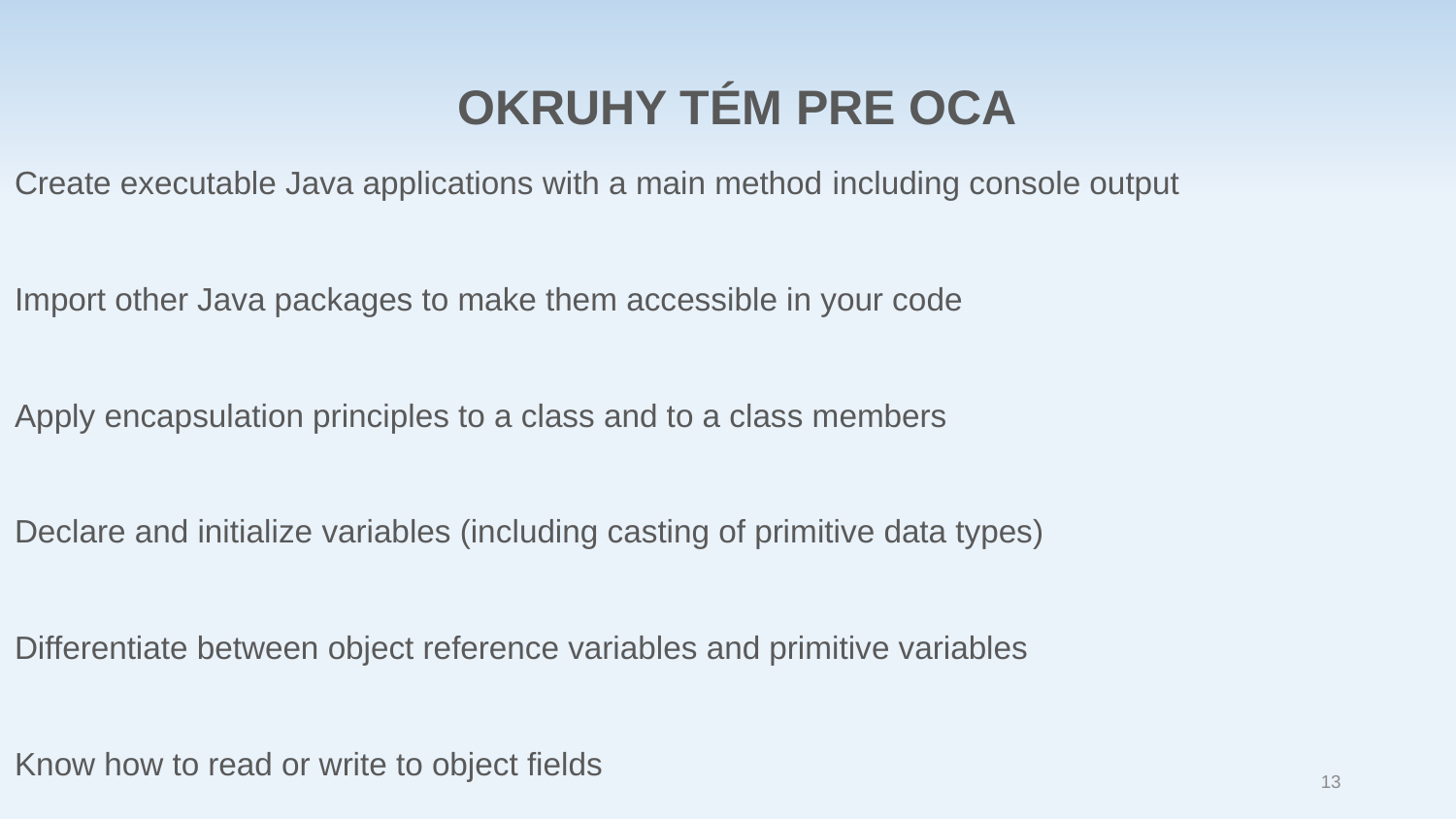

OKRUHY TÉM PRE OCA
Create executable Java applications with a main method including console output

Import other Java packages to make them accessible in your code

Apply encapsulation principles to a class and to a class members

Declare and initialize variables (including casting of primitive data types)

Differentiate between object reference variables and primitive variables

Know how to read or write to object fields

13